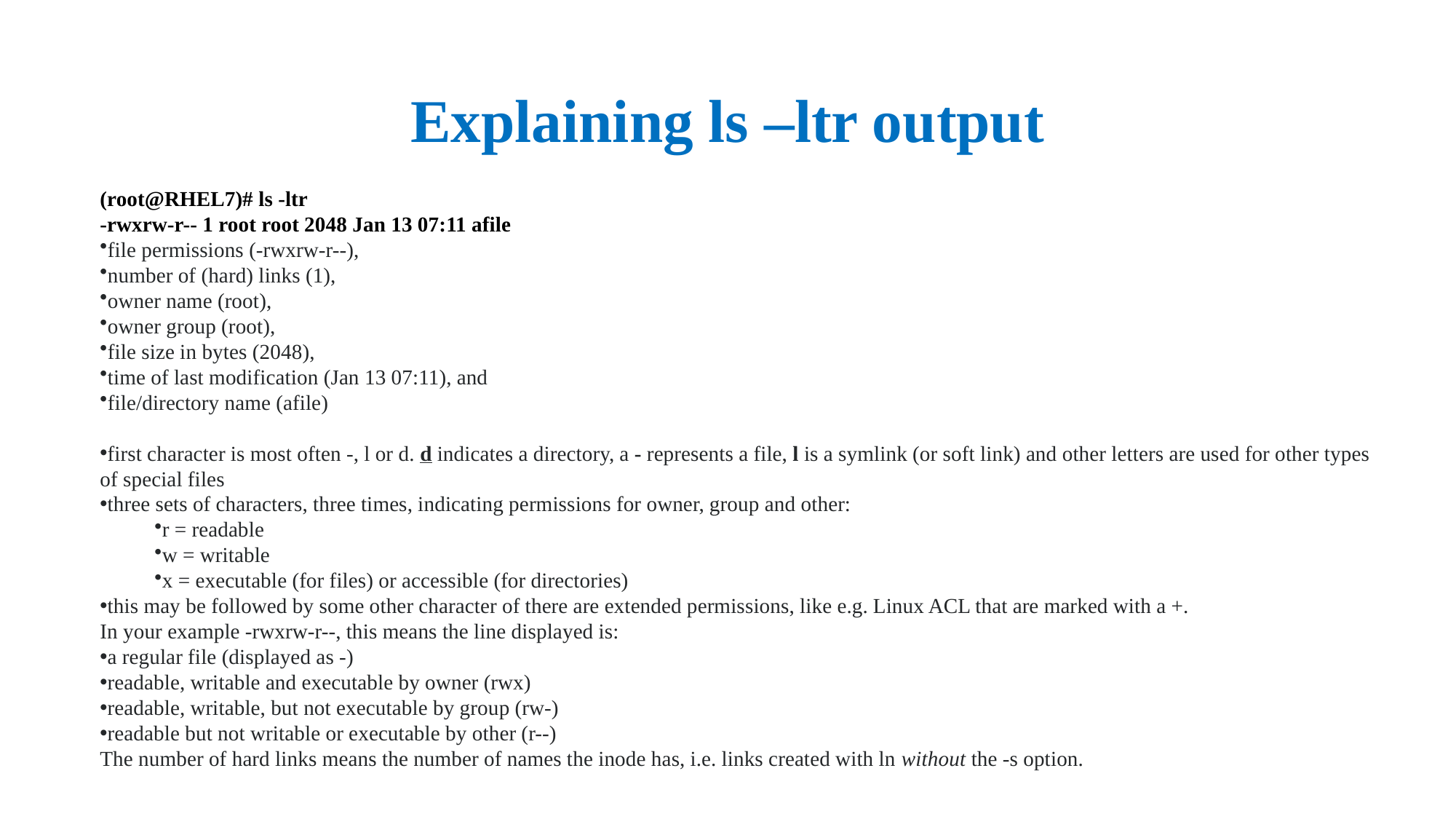

# Explaining ls –ltr output
(root@RHEL7)# ls -ltr
-rwxrw-r-- 1 root root 2048 Jan 13 07:11 afile
file permissions (-rwxrw-r--),
number of (hard) links (1),
owner name (root),
owner group (root),
file size in bytes (2048),
time of last modification (Jan 13 07:11), and
file/directory name (afile)

first character is most often -, l or d. d indicates a directory, a - represents a file, l is a symlink (or soft link) and other letters are used for other types of special files
three sets of characters, three times, indicating permissions for owner, group and other:
r = readable
w = writable
x = executable (for files) or accessible (for directories)
this may be followed by some other character of there are extended permissions, like e.g. Linux ACL that are marked with a +.
In your example -rwxrw-r--, this means the line displayed is:
a regular file (displayed as -)
readable, writable and executable by owner (rwx)
readable, writable, but not executable by group (rw-)
readable but not writable or executable by other (r--)
The number of hard links means the number of names the inode has, i.e. links created with ln without the -s option.